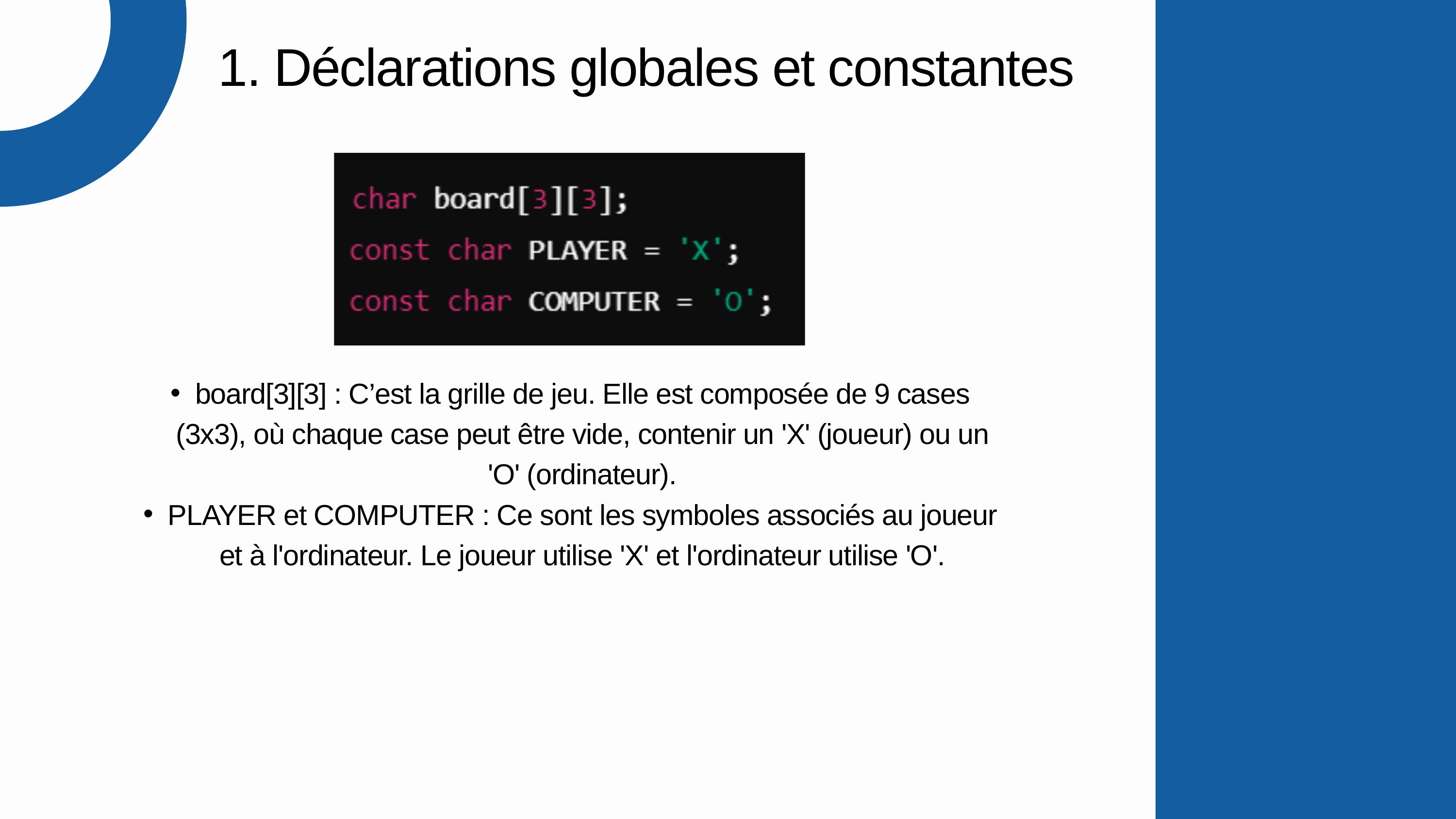

1. Déclarations globales et constantes

board[3][3] : C’est la grille de jeu. Elle est composée de 9 cases (3x3), où chaque case peut être vide, contenir un 'X' (joueur) ou un 'O' (ordinateur).
PLAYER et COMPUTER : Ce sont les symboles associés au joueur et à l'ordinateur. Le joueur utilise 'X' et l'ordinateur utilise 'O'.